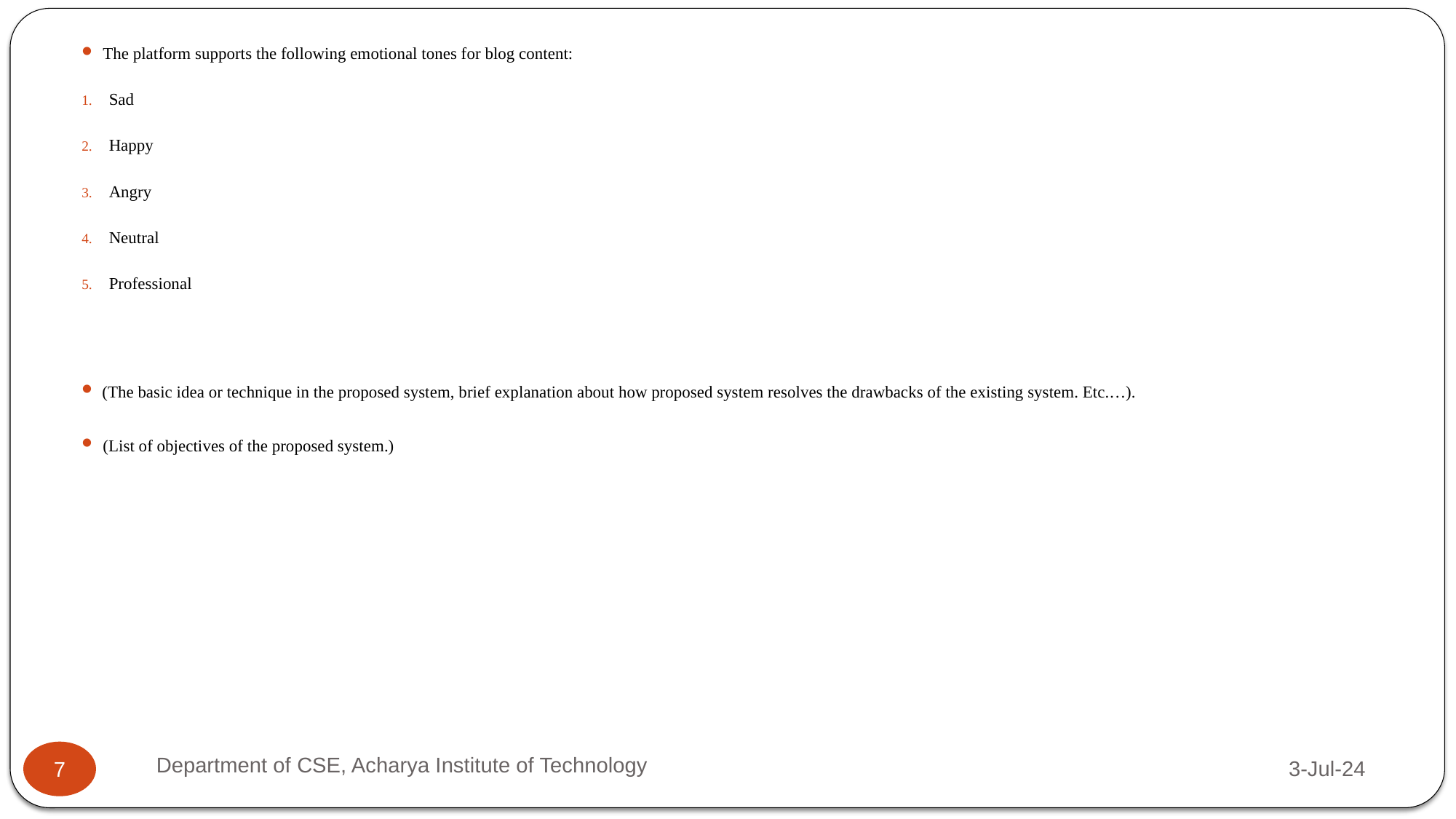

The platform supports the following emotional tones for blog content:
Sad
Happy
Angry
Neutral
Professional

(The basic idea or technique in the proposed system, brief explanation about how proposed system resolves the drawbacks of the existing system. Etc.…).
(List of objectives of the proposed system.)

Department of CSE, Acharya Institute of Technology
3-Jul-24
7